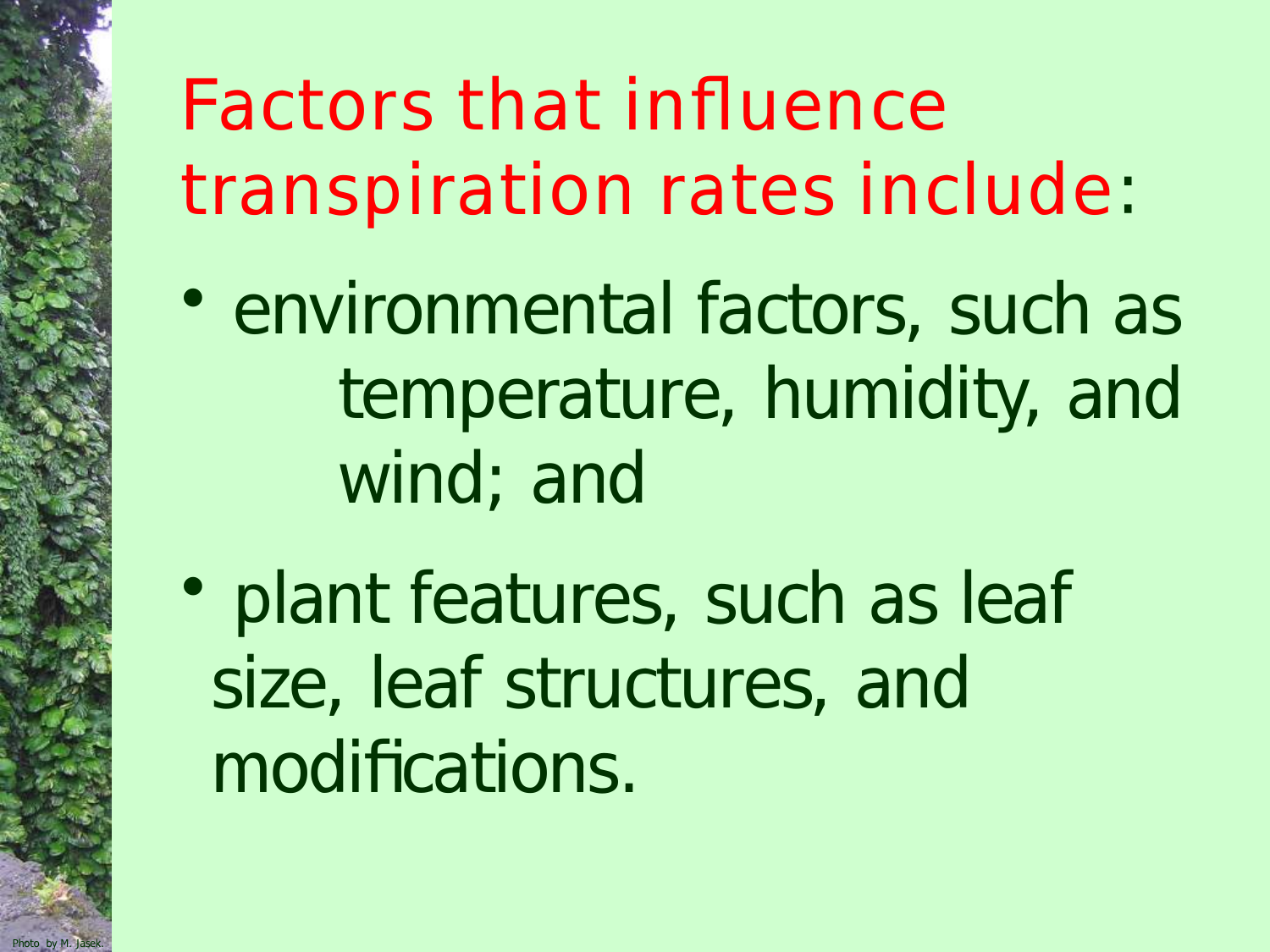

Factors that influence transpiration rates include:
 environmental factors, such as 	temperature, humidity, and 	wind; and
 plant features, such as leaf 	size, leaf structures, and 	modifications.